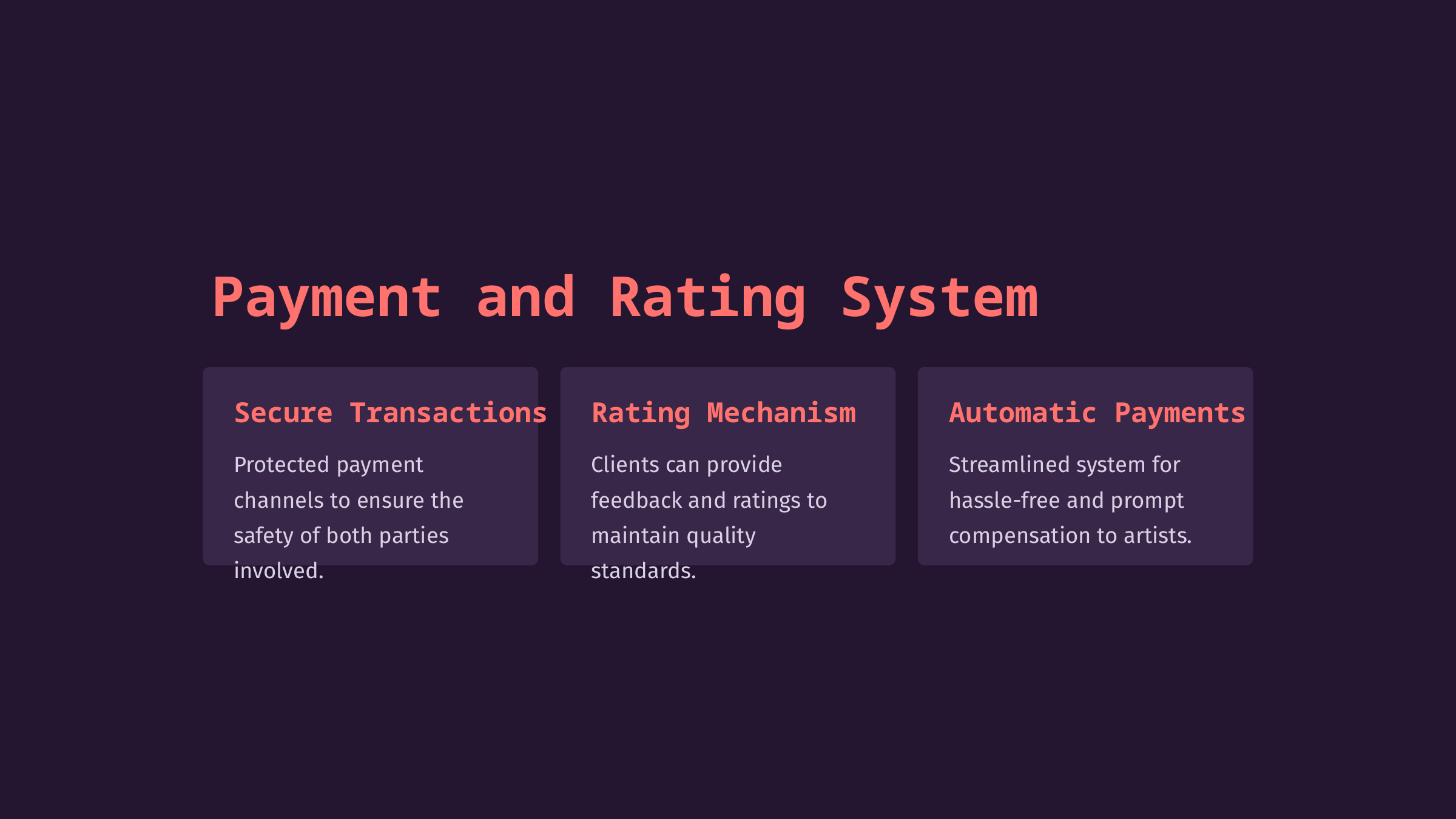

Payment and Rating System

Secure Transactions
Rating Mechanism
Automatic Payments
Protected payment channels to ensure the safety of both parties involved.
Clients can provide feedback and ratings to maintain quality standards.
Streamlined system for hassle-free and prompt compensation to artists.